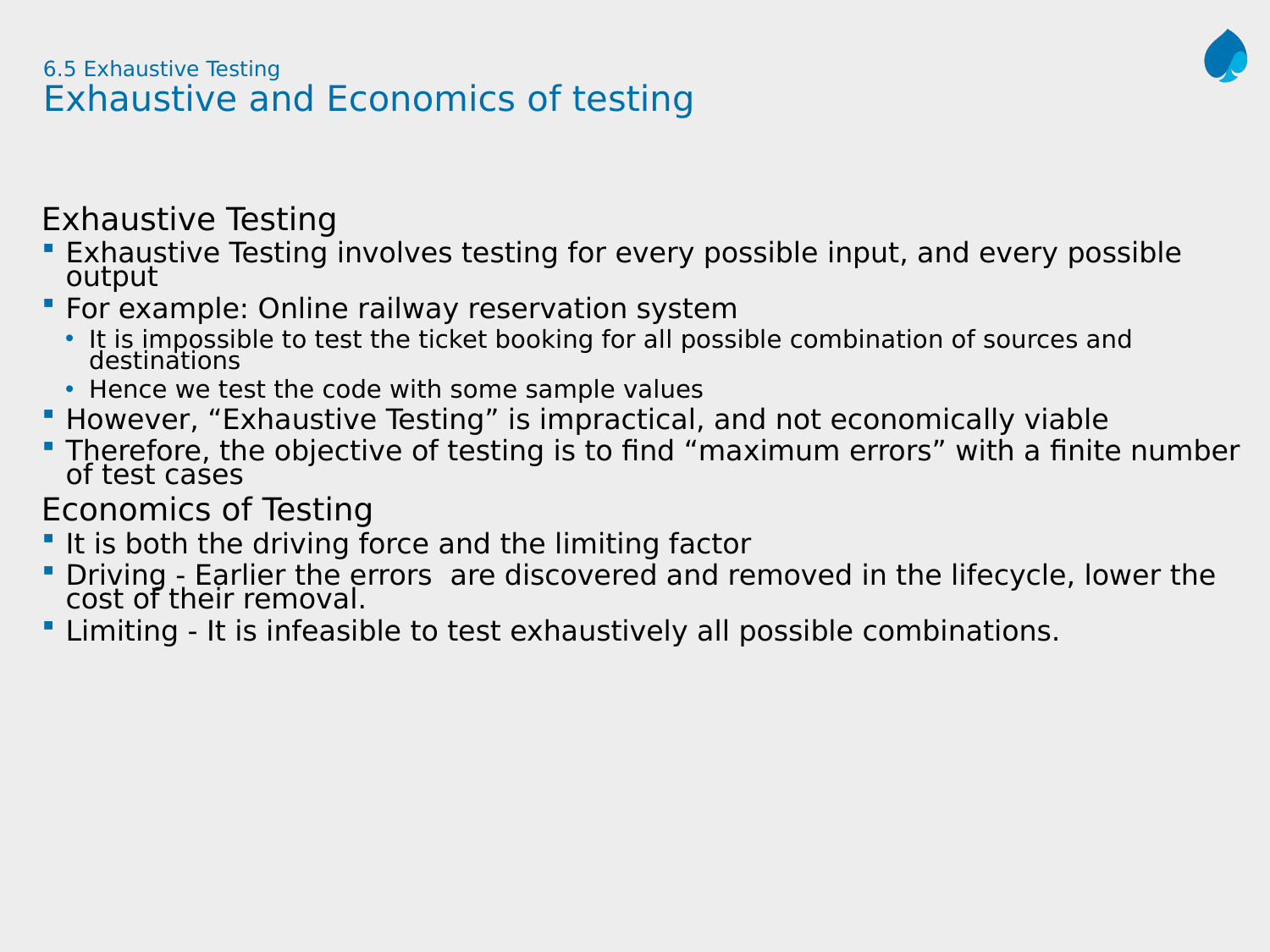

# 6.5 Exhaustive Testing Exhaustive and Economics of testing
Exhaustive Testing
Exhaustive Testing involves testing for every possible input, and every possible output
For example: Online railway reservation system
It is impossible to test the ticket booking for all possible combination of sources and destinations
Hence we test the code with some sample values
However, “Exhaustive Testing” is impractical, and not economically viable
Therefore, the objective of testing is to find “maximum errors” with a finite number of test cases
Economics of Testing
It is both the driving force and the limiting factor
Driving - Earlier the errors  are discovered and removed in the lifecycle, lower the cost of their removal.
Limiting - It is infeasible to test exhaustively all possible combinations.